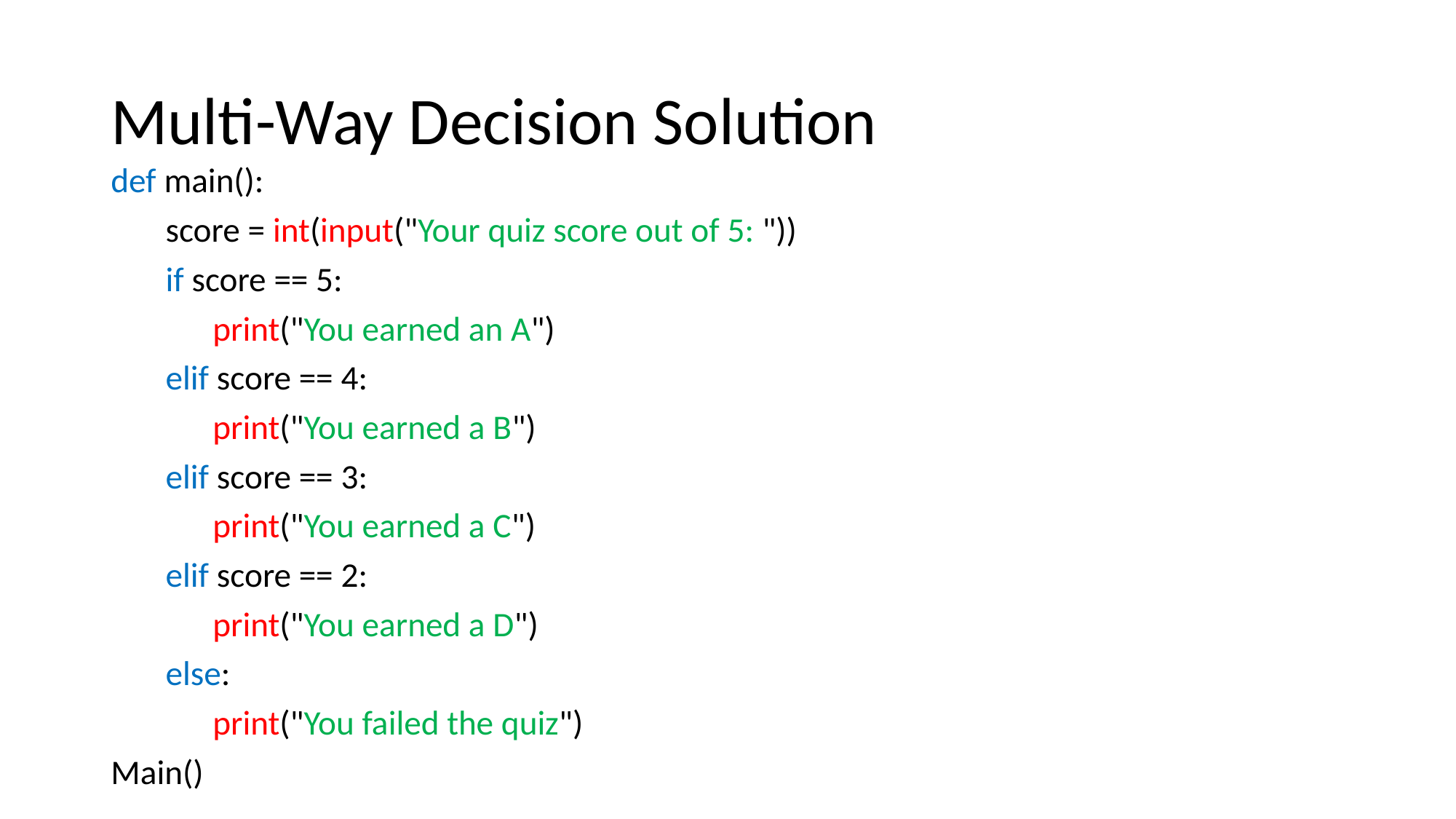

# Multi-Way Decision Solution
def main():
       score = int(input("Your quiz score out of 5: "))
       if score == 5:
             print("You earned an A")
       elif score == 4:
             print("You earned a B")
       elif score == 3:
             print("You earned a C")
       elif score == 2:
             print("You earned a D")
       else:
             print("You failed the quiz")
Main()